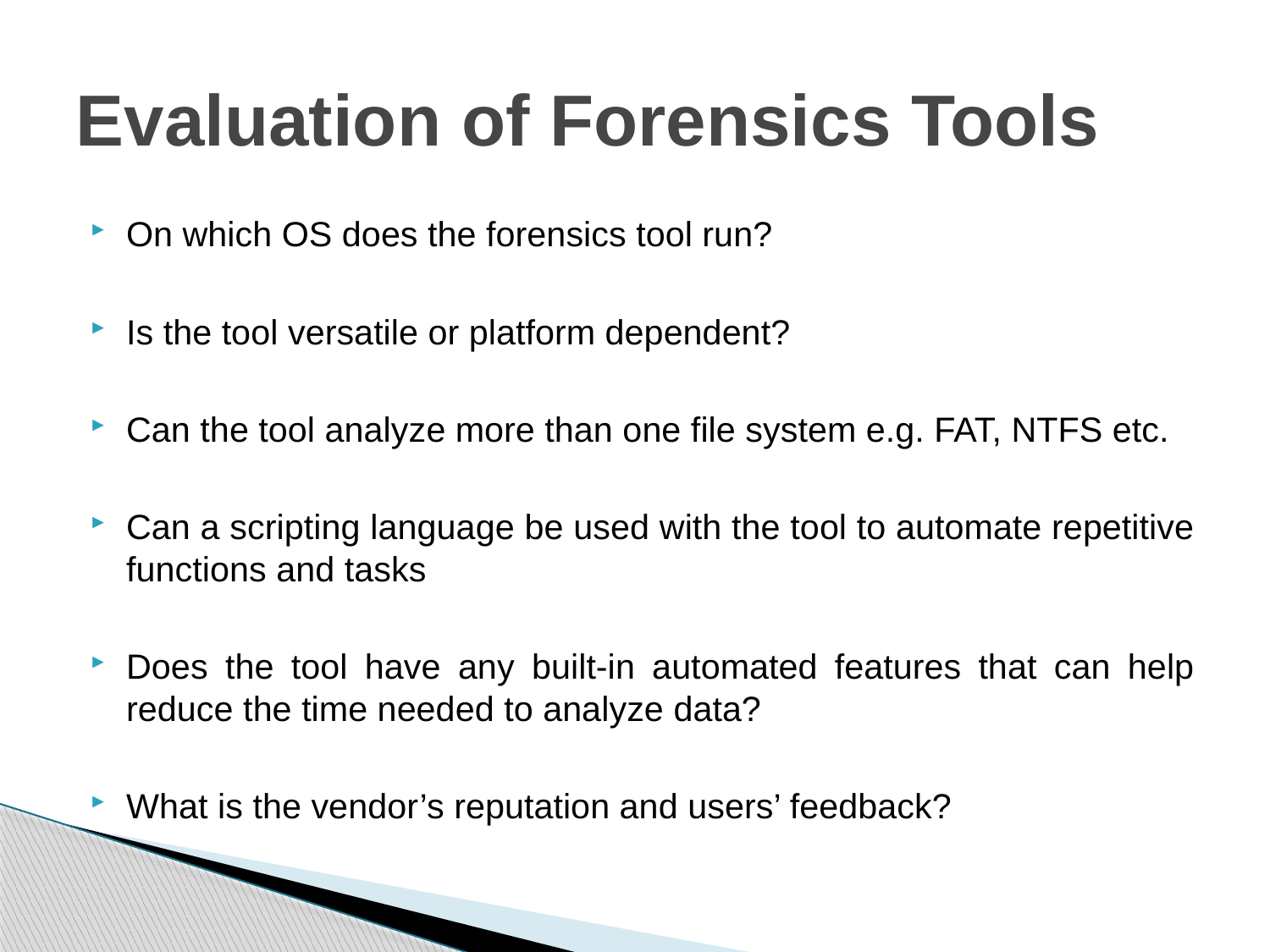

# Evaluation of Forensics Tools
On which OS does the forensics tool run?

Is the tool versatile or platform dependent?

Can the tool analyze more than one file system e.g. FAT, NTFS etc.

Can a scripting language be used with the tool to automate repetitive functions and tasks

Does the tool have any built-in automated features that can help reduce the time needed to analyze data?

What is the vendor’s reputation and users’ feedback?